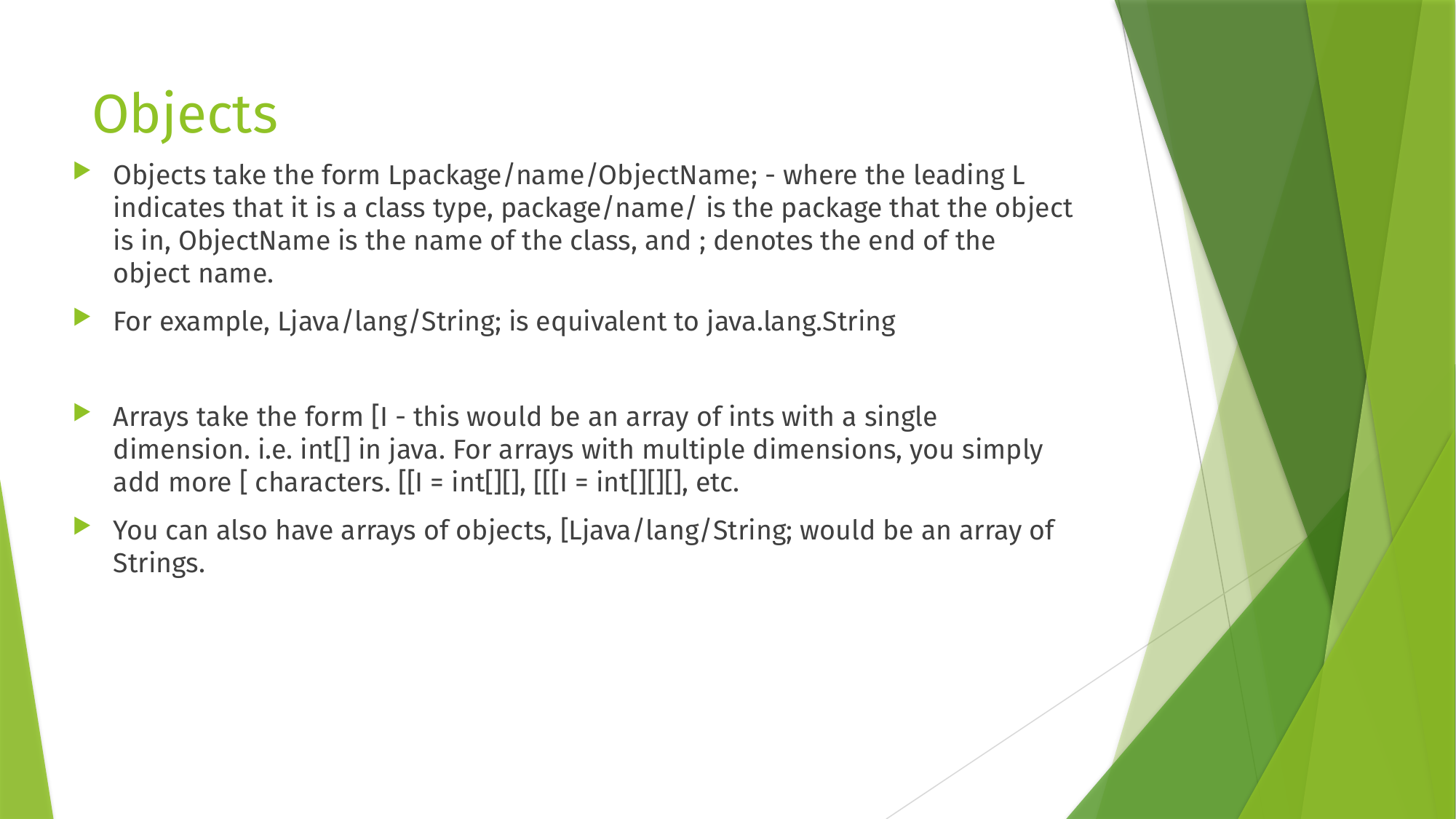

# Objects
Objects take the form Lpackage/name/ObjectName; - where the leading L indicates that it is a class type, package/name/ is the package that the object is in, ObjectName is the name of the class, and ; denotes the end of the object name.
For example, Ljava/lang/String; is equivalent to java.lang.String

Arrays take the form [I - this would be an array of ints with a single dimension. i.e. int[] in java. For arrays with multiple dimensions, you simply add more [ characters. [[I = int[][], [[[I = int[][][], etc.
You can also have arrays of objects, [Ljava/lang/String; would be an array of Strings.